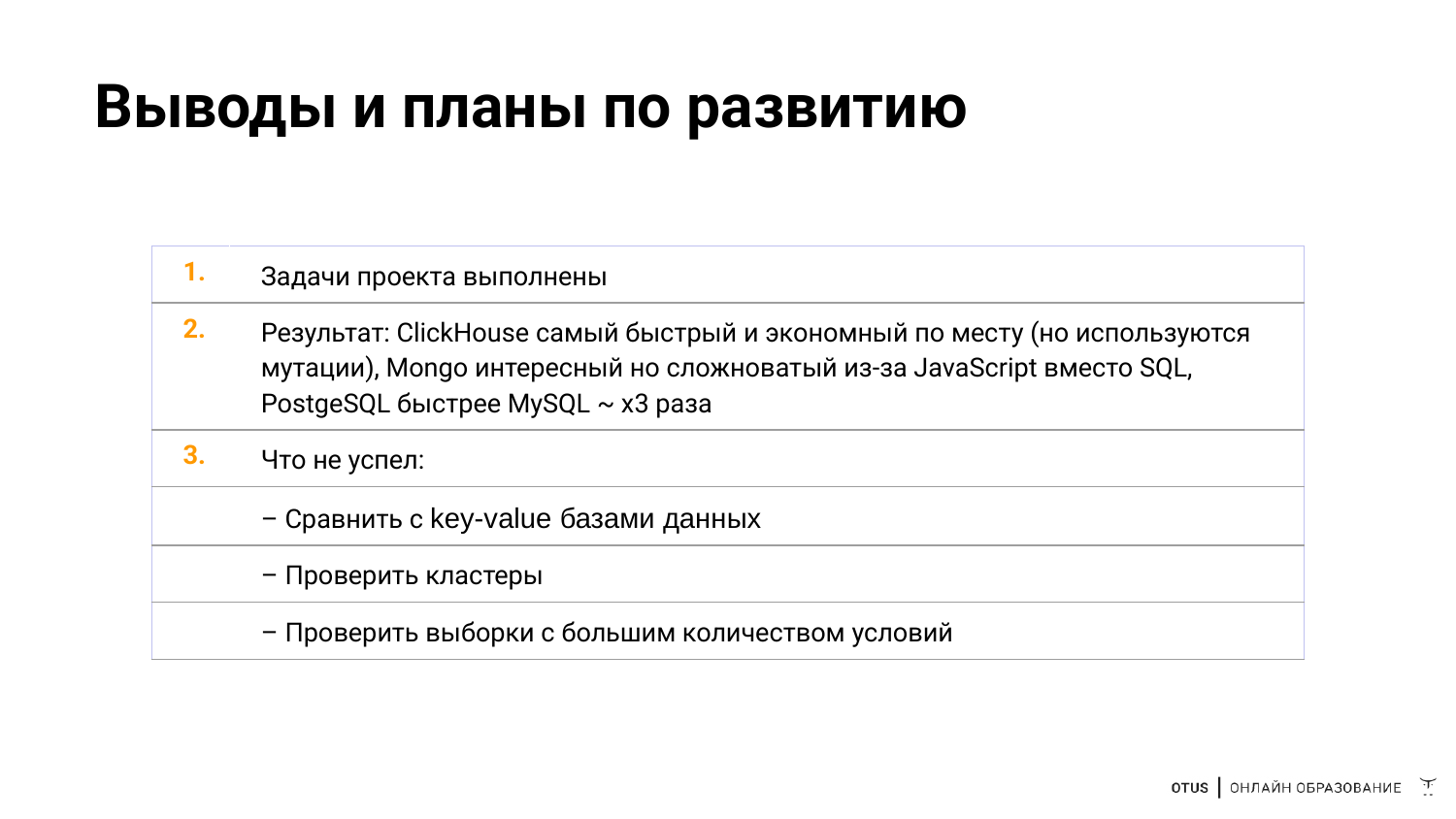

# Выводы и планы по развитию

| 1. | Задачи проекта выполнены |
| --- | --- |
| 2. | Результат: ClickHouse самый быстрый и экономный по месту (но используются мутации), Mongo интересный но сложноватый из-за JavaScript вместо SQL, PostgeSQL быстрее MySQL ~ x3 раза |
| 3. | Что не успел: |
|  | – Сравнить с key-value базами данных |
|  | – Проверить кластеры |
|  | – Проверить выборки с большим количеством условий |